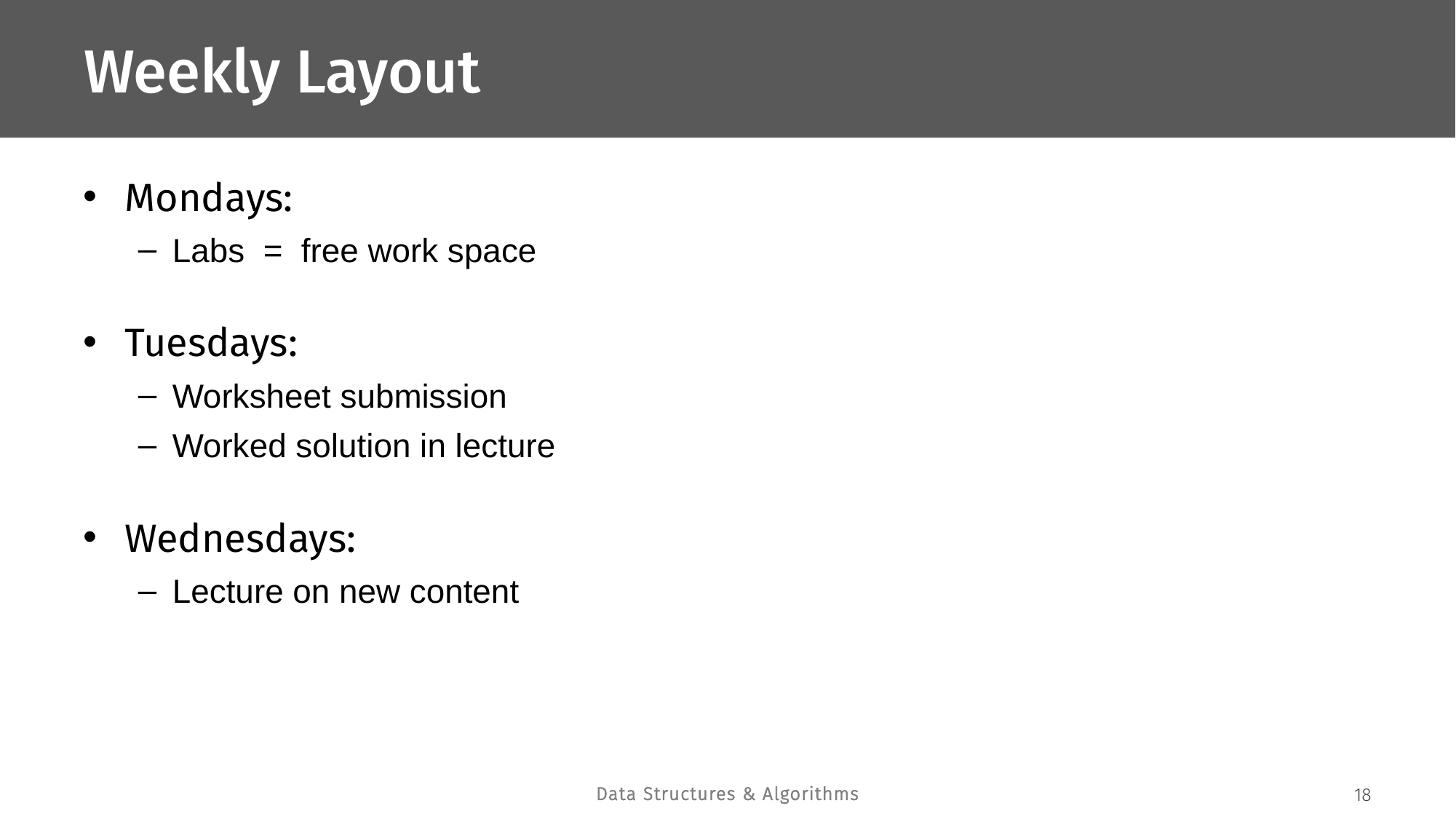

# Weekly Layout
Mondays:
Labs  =  free work space
Tuesdays:
Worksheet submission
Worked solution in lecture
Wednesdays:
Lecture on new content
18